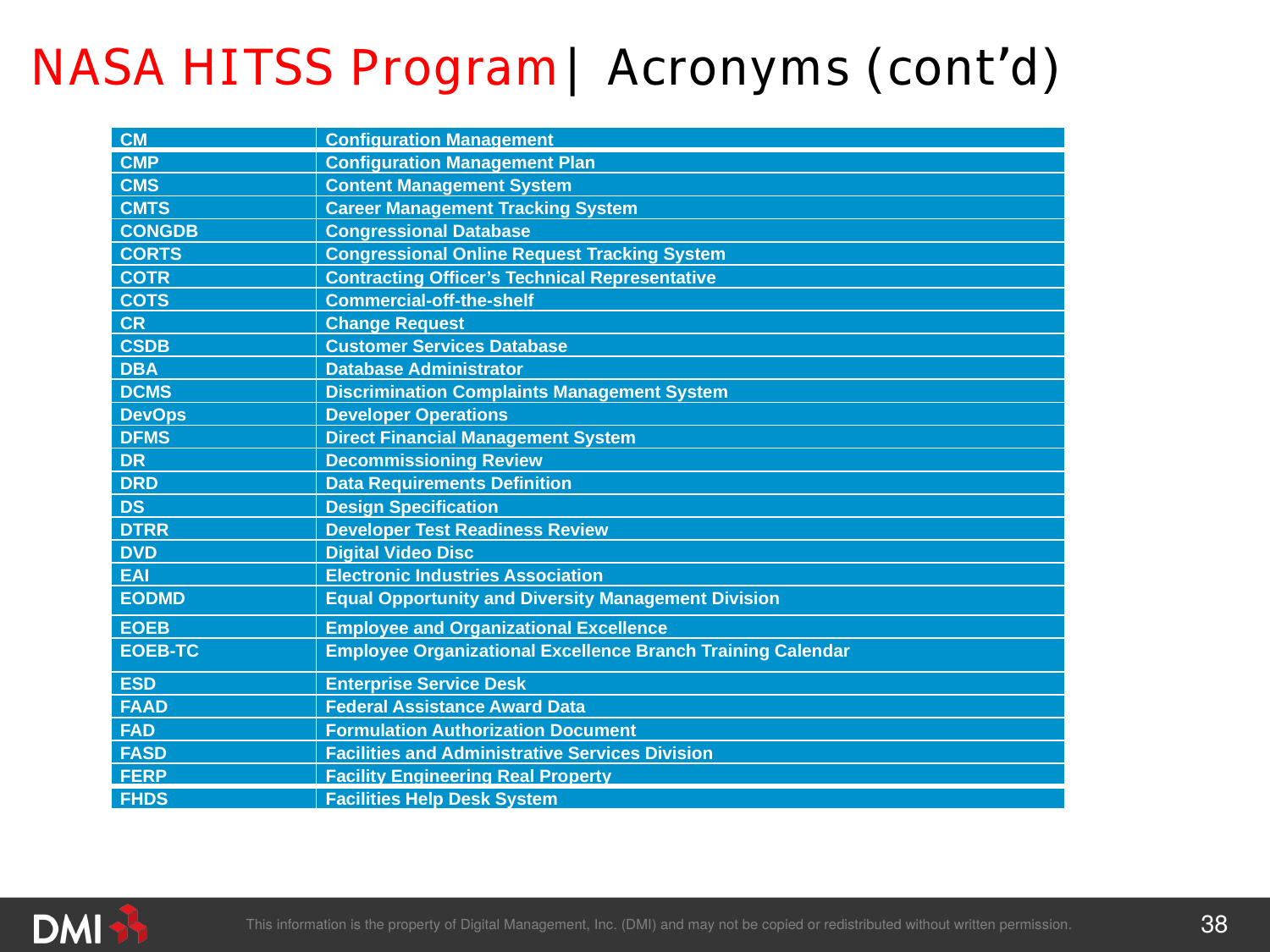

# NASA HITSS Program| Acronyms (cont’d)
| CM | Configuration Management |
| --- | --- |
| CMP | Configuration Management Plan |
| CMS | Content Management System |
| CMTS | Career Management Tracking System |
| CONGDB | Congressional Database |
| CORTS | Congressional Online Request Tracking System |
| COTR | Contracting Officer’s Technical Representative |
| COTS | Commercial-off-the-shelf |
| CR | Change Request |
| CSDB | Customer Services Database |
| DBA | Database Administrator |
| DCMS | Discrimination Complaints Management System |
| DevOps | Developer Operations |
| DFMS | Direct Financial Management System |
| DR | Decommissioning Review |
| DRD | Data Requirements Definition |
| DS | Design Specification |
| DTRR | Developer Test Readiness Review |
| DVD | Digital Video Disc |
| EAI | Electronic Industries Association |
| EODMD | Equal Opportunity and Diversity Management Division |
| EOEB | Employee and Organizational Excellence |
| EOEB-TC | Employee Organizational Excellence Branch Training Calendar |
| ESD | Enterprise Service Desk |
| FAAD | Federal Assistance Award Data |
| FAD | Formulation Authorization Document |
| FASD | Facilities and Administrative Services Division |
| FERP | Facility Engineering Real Property |
| FHDS | Facilities Help Desk System |